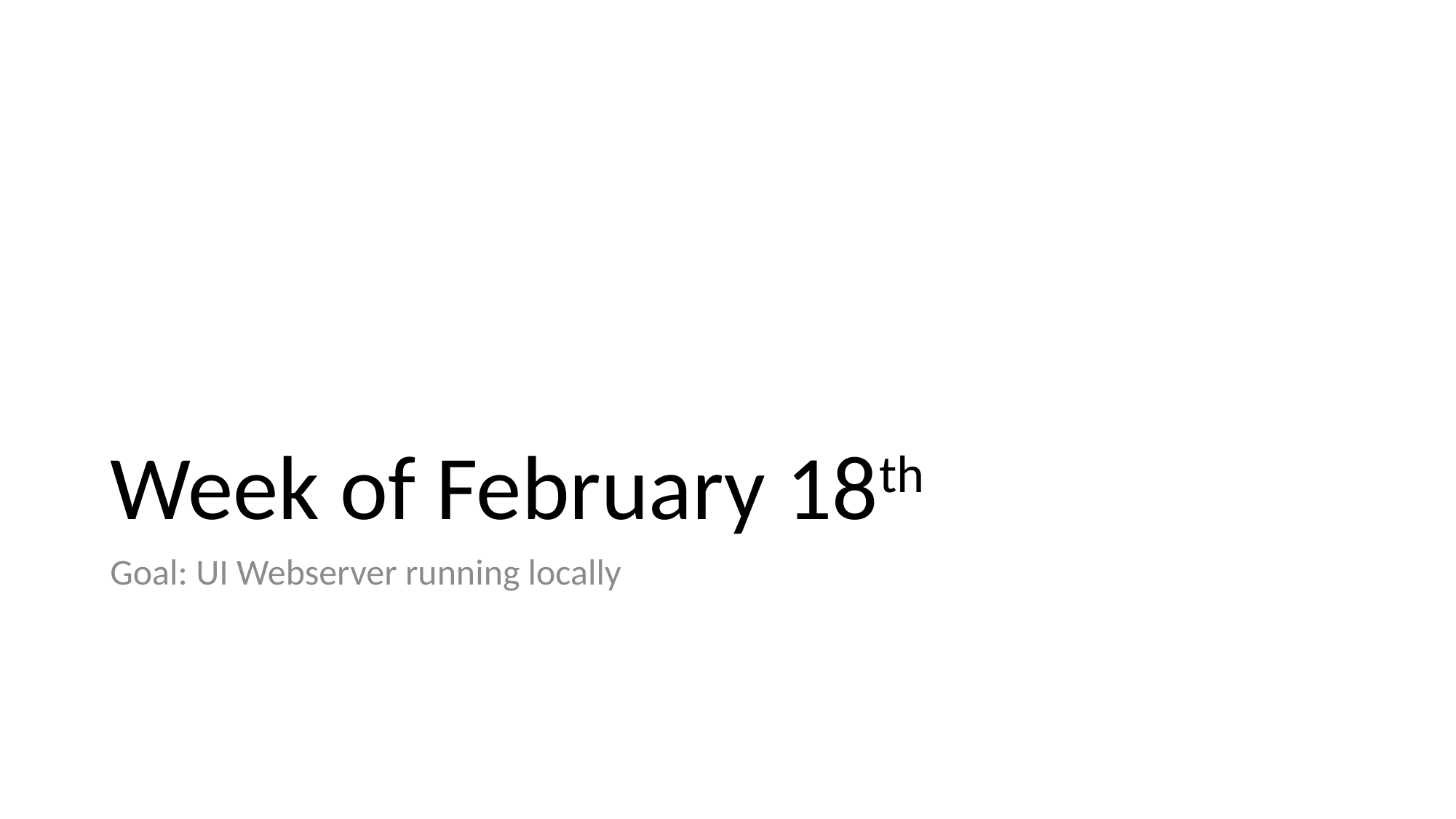

# Week of February 18th
Goal: UI Webserver running locally